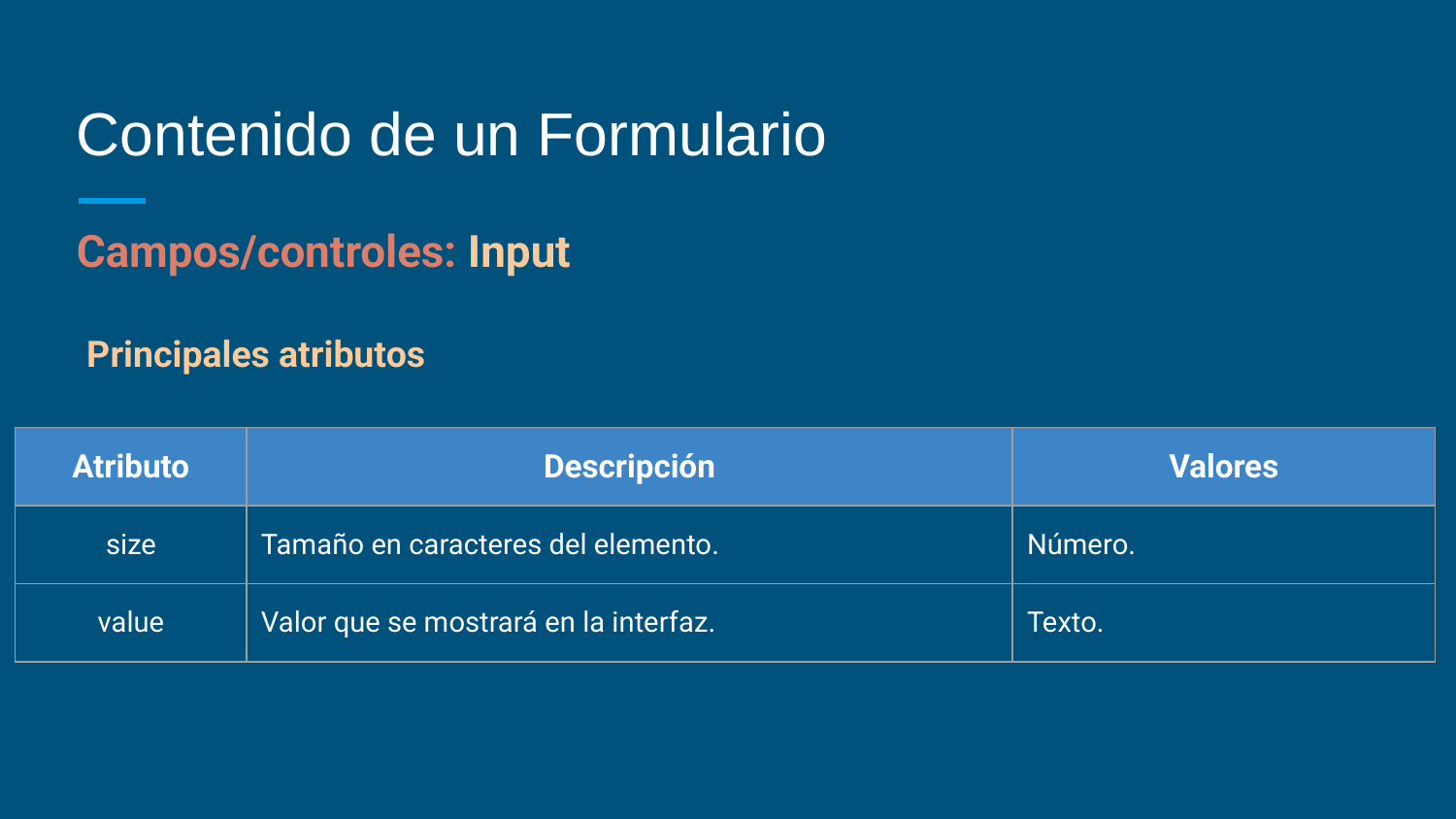

# Contenido de un Formulario
Campos/controles: Input
Principales atributos
| Atributo | Descripción | Valores |
| --- | --- | --- |
| size | Tamaño en caracteres del elemento. | Número. |
| value | Valor que se mostrará en la interfaz. | Texto. |